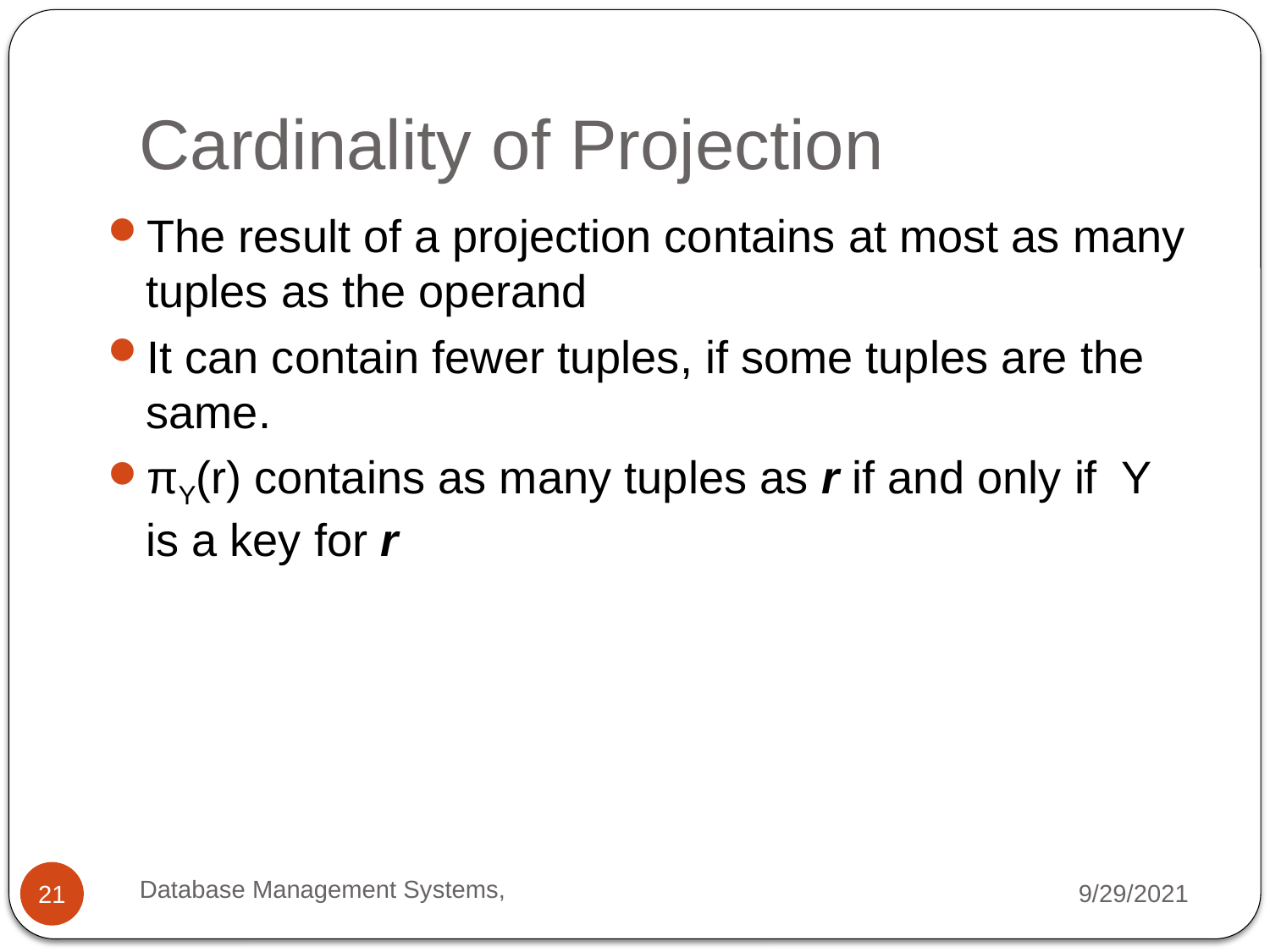

# Cardinality of Projection
The result of a projection contains at most as many tuples as the operand
It can contain fewer tuples, if some tuples are the same.
πY(r) contains as many tuples as r if and only if  Y  is a key for r
Database Management Systems,
9/29/2021
21